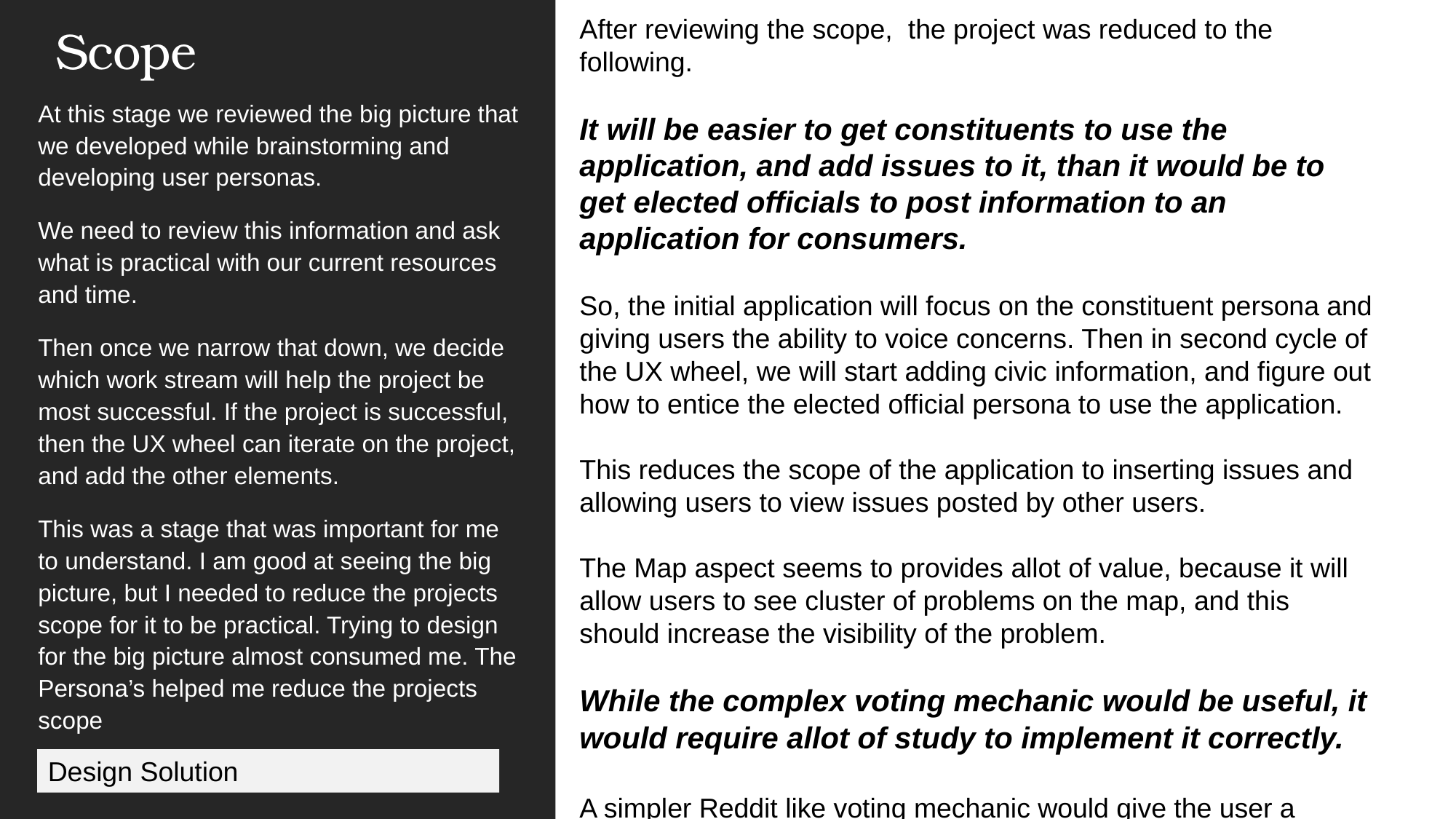

# Scope
After reviewing the scope,  the project was reduced to the following.

It will be easier to get constituents to use the application, and add issues to it, than it would be to get elected officials to post information to an application for consumers.
So, the initial application will focus on the constituent persona and giving users the ability to voice concerns. Then in second cycle of the UX wheel, we will start adding civic information, and figure out how to entice the elected official persona to use the application.

This reduces the scope of the application to inserting issues and allowing users to view issues posted by other users.

The Map aspect seems to provides allot of value, because it will allow users to see cluster of problems on the map, and this should increase the visibility of the problem.

While the complex voting mechanic would be useful, it would require allot of study to implement it correctly.

A simpler Reddit like voting mechanic would give the user a means to vote on issues without complexity. I decided to go with this instead.

At this stage we reviewed the big picture that we developed while brainstorming and developing user personas.
We need to review this information and ask what is practical with our current resources and time.
Then once we narrow that down, we decide which work stream will help the project be most successful. If the project is successful, then the UX wheel can iterate on the project, and add the other elements.
This was a stage that was important for me to understand. I am good at seeing the big picture, but I needed to reduce the projects scope for it to be practical. Trying to design for the big picture almost consumed me. The Persona’s helped me reduce the projects scope
Design Solution